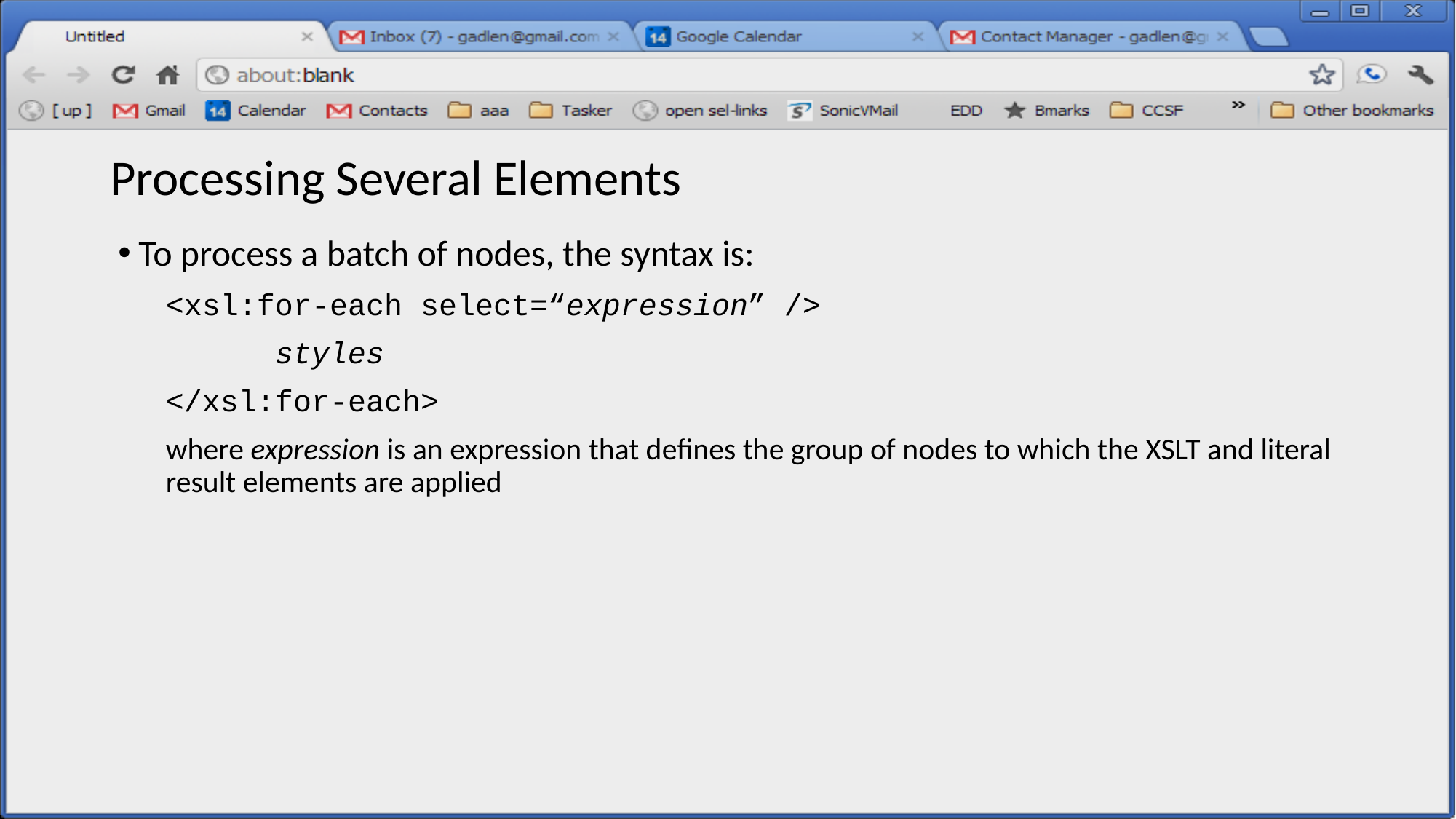

28
# Processing Several Elements
To process a batch of nodes, the syntax is:
<xsl:for-each select=“expression” />
	styles
</xsl:for-each>
where expression is an expression that defines the group of nodes to which the XSLT and literal result elements are applied